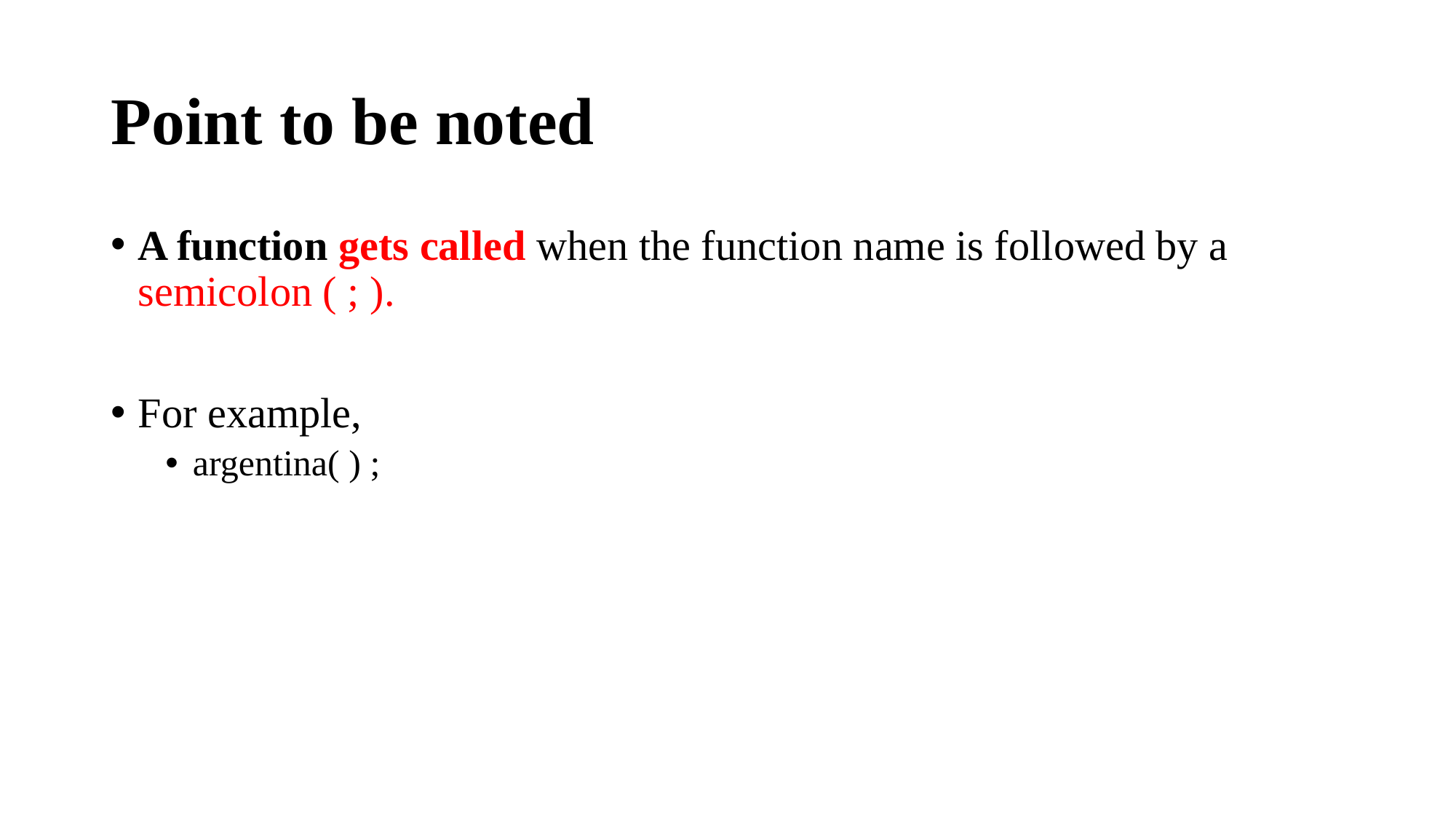

# Point to be noted
A function gets called when the function name is followed by a semicolon ( ; ).

For example,
argentina( ) ;